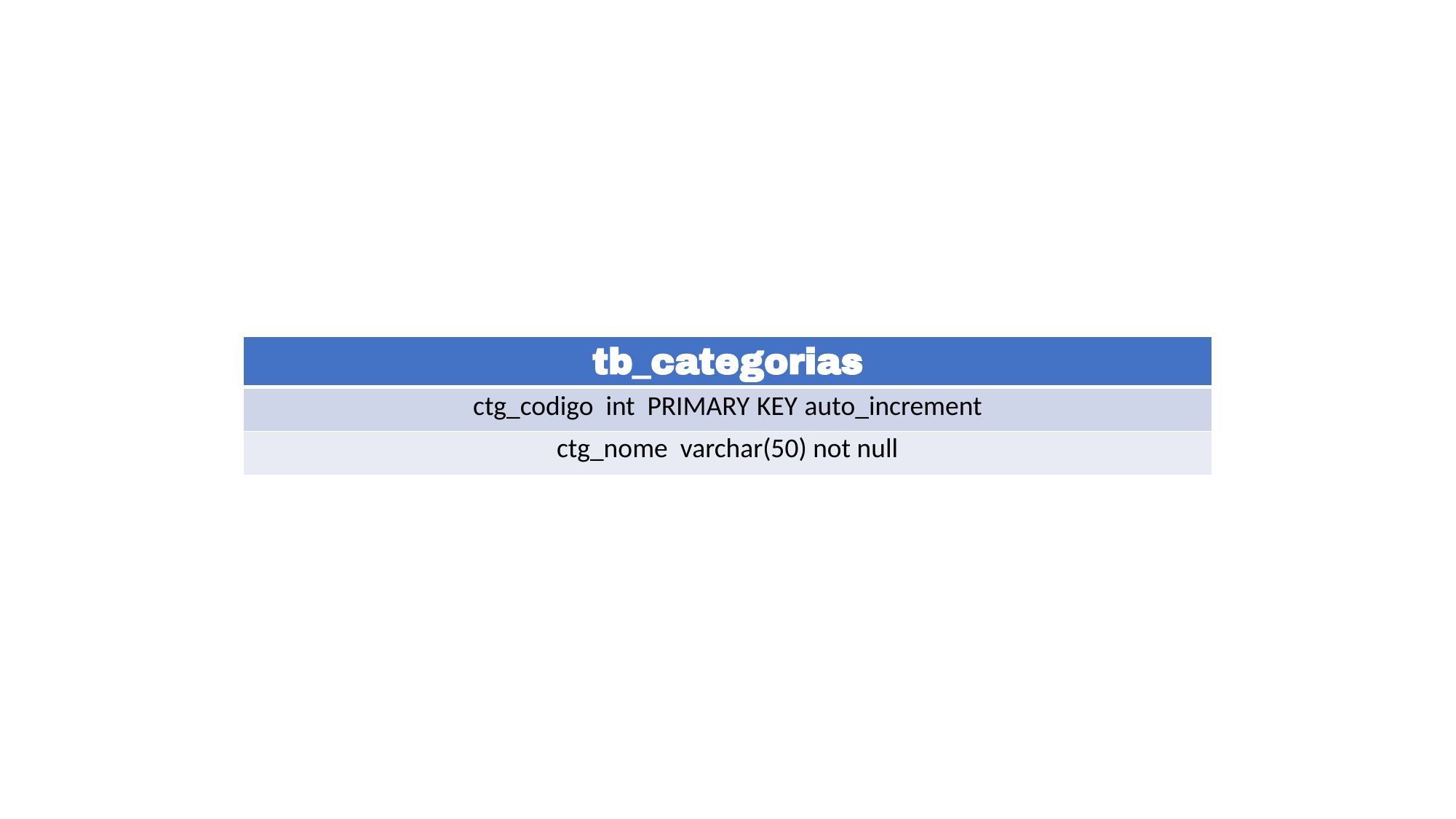

| tb\_categorias |
| --- |
| ctg\_codigo int PRIMARY KEY auto\_increment |
| ctg\_nome varchar(50) not null |